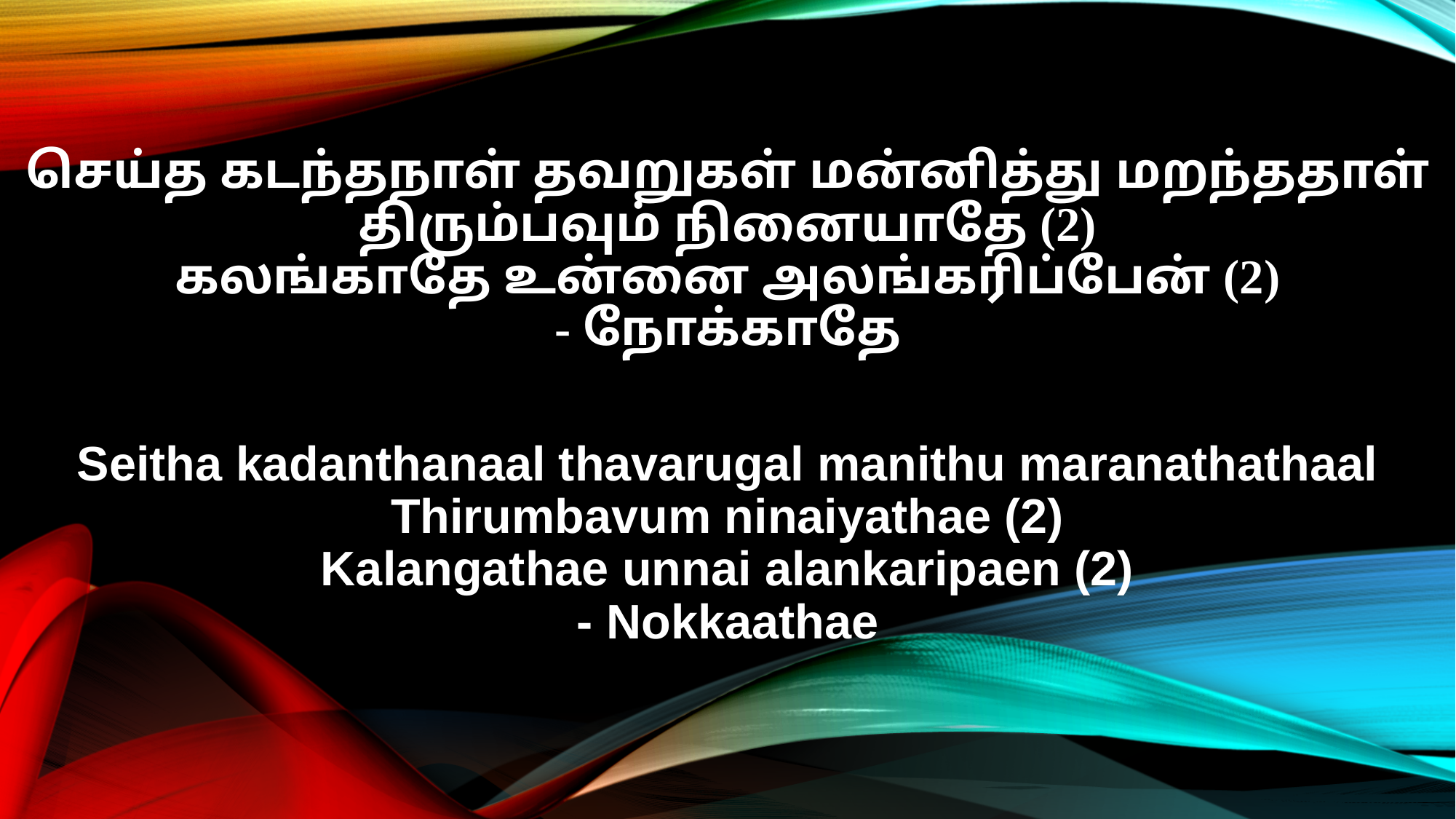

செய்த கடந்தநாள் தவறுகள் மன்னித்து மறந்ததாள்
திரும்பவும் நினையாதே (2)
கலங்காதே உன்னை அலங்கரிப்பேன் (2)
- நோக்காதே

Seitha kadanthanaal thavarugal manithu maranathathaal
Thirumbavum ninaiyathae (2)
Kalangathae unnai alankaripaen (2)
- Nokkaathae